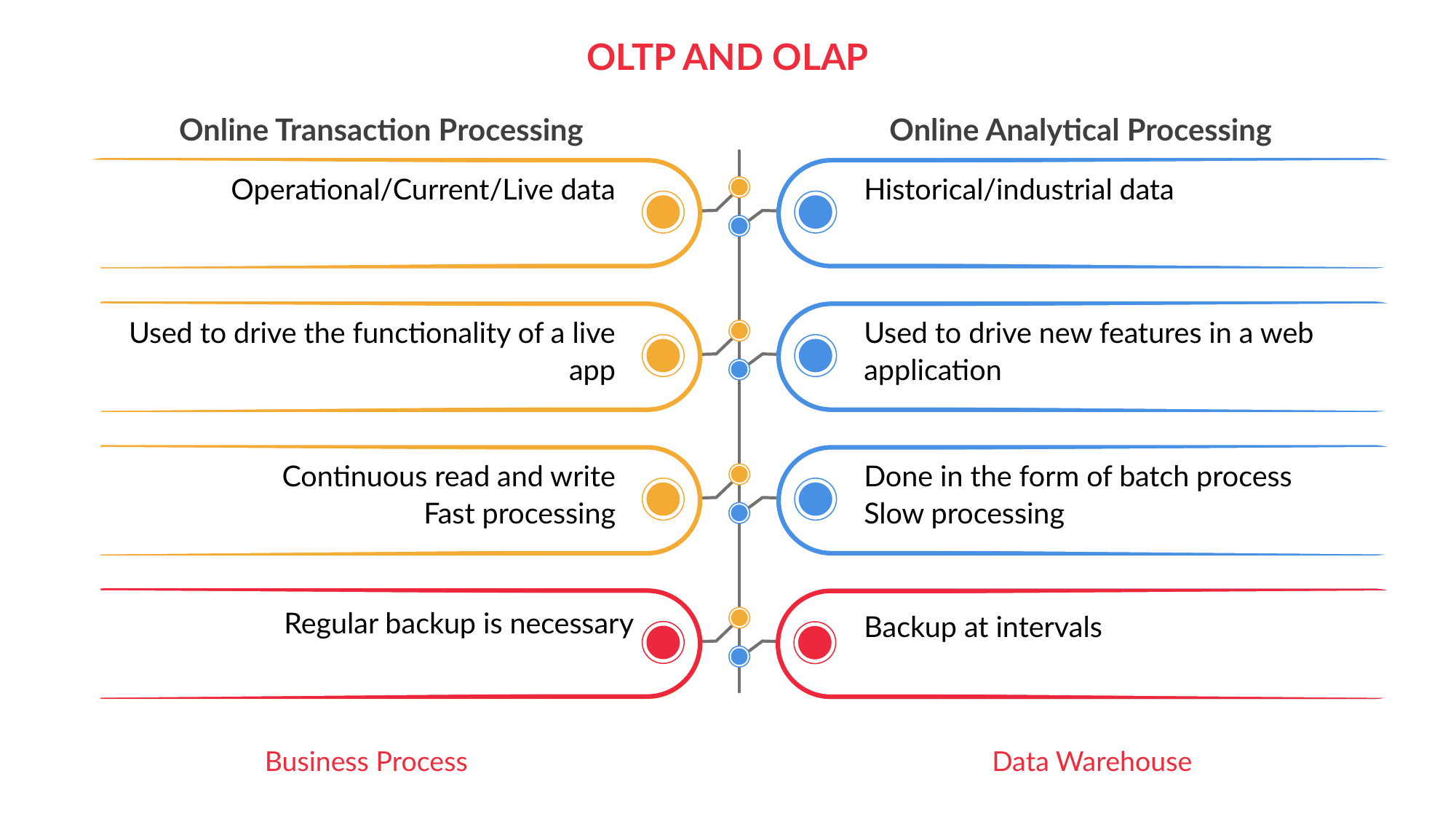

# OLTP AND OLAP
Online Analytical Processing
Online Transaction Processing

Operational/Current/Live data
Historical/industrial data

Used to drive the functionality of a live app
Used to drive new features in a web application

Continuous read and write
Fast processing
Done in the form of batch process
Slow processing

Regular backup is necessary
Backup at intervals
Business Process
Data Warehouse